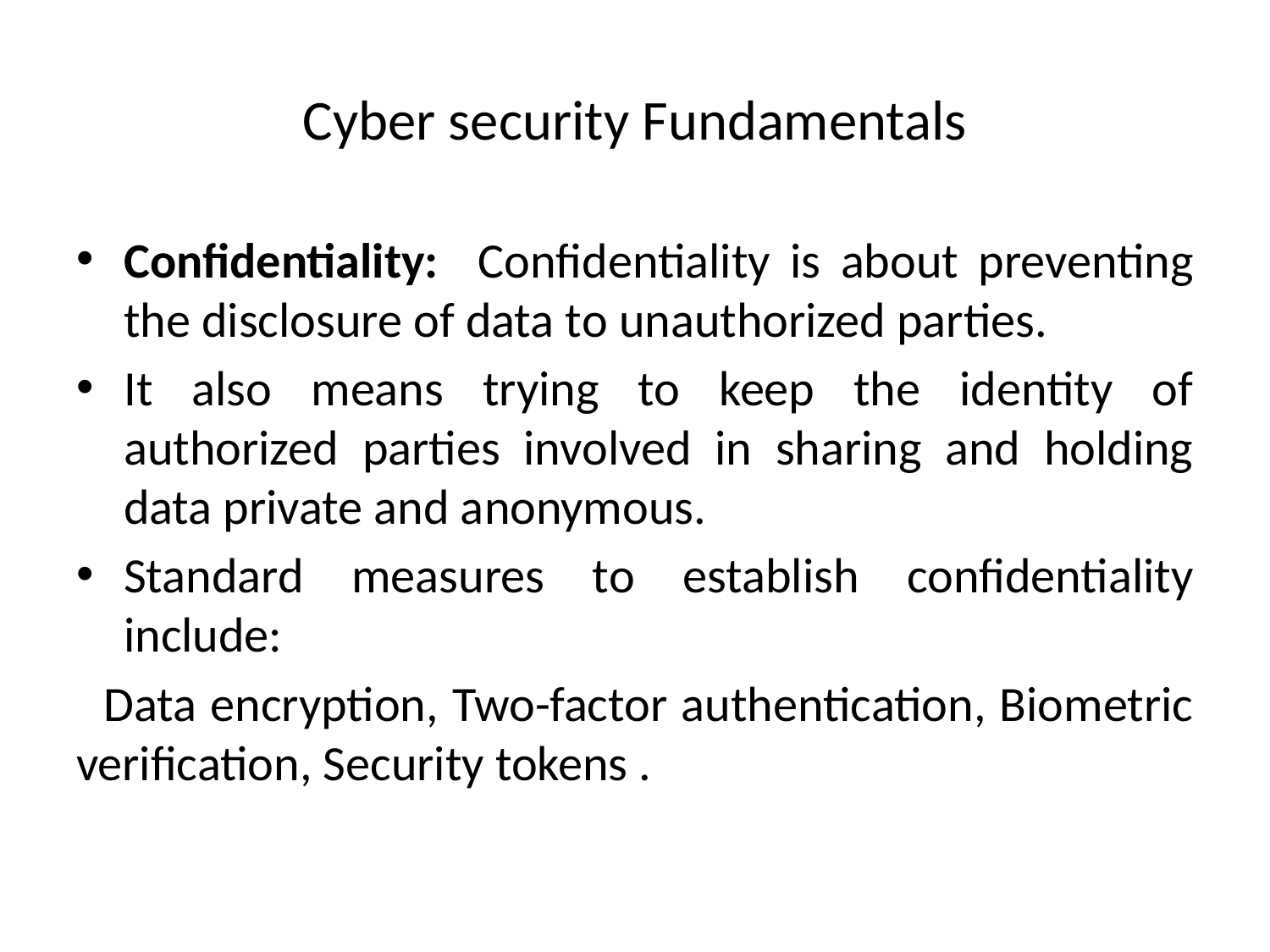

# Cyber security Fundamentals
Confidentiality:  Confidentiality is about preventing the disclosure of data to unauthorized parties.
It also means trying to keep the identity of authorized parties involved in sharing and holding data private and anonymous.
Standard measures to establish confidentiality include:
  Data encryption, Two-factor authentication, Biometric verification, Security tokens .